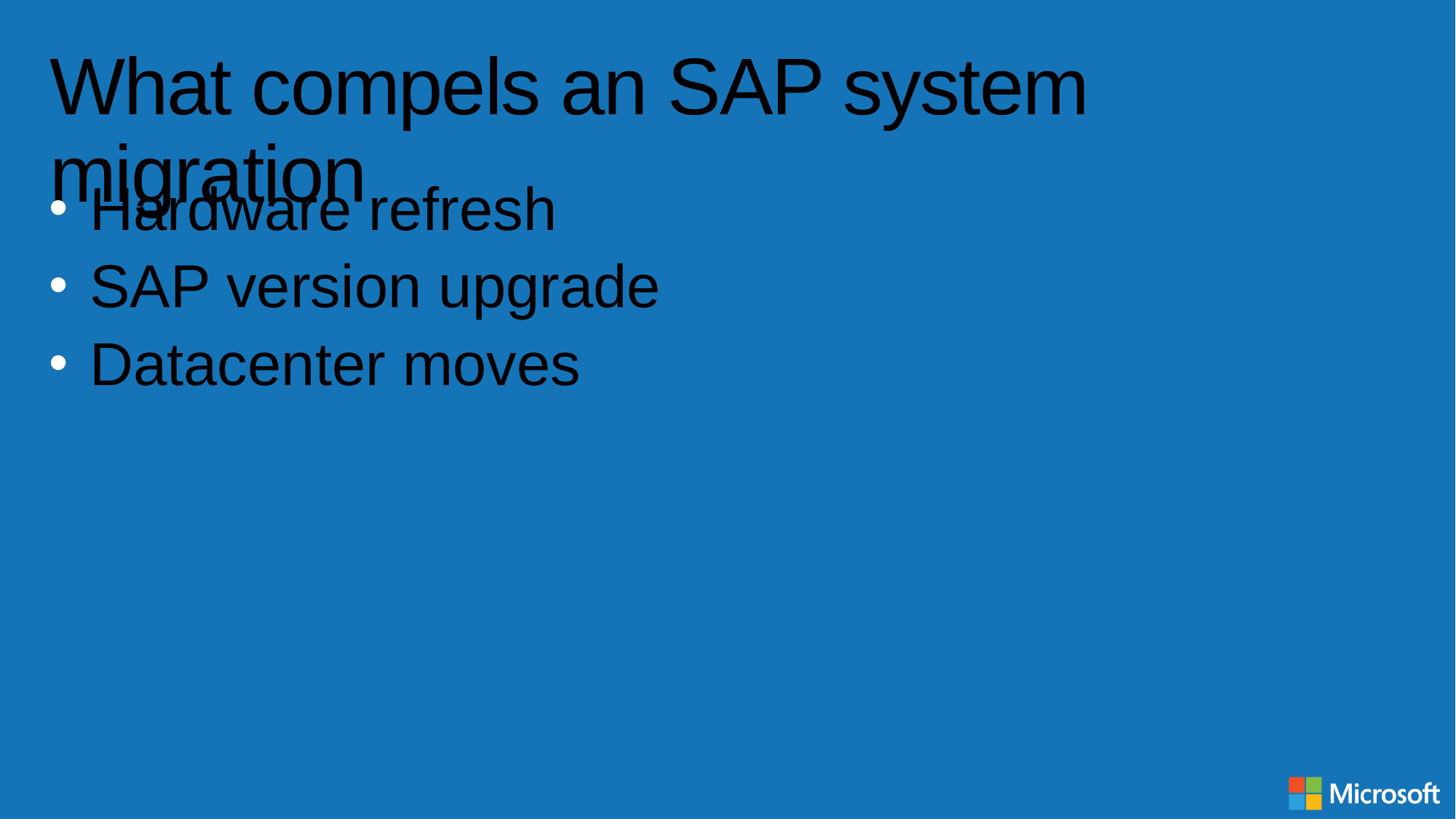

# What compels an SAP system migration
Hardware refresh
SAP version upgrade
Datacenter moves